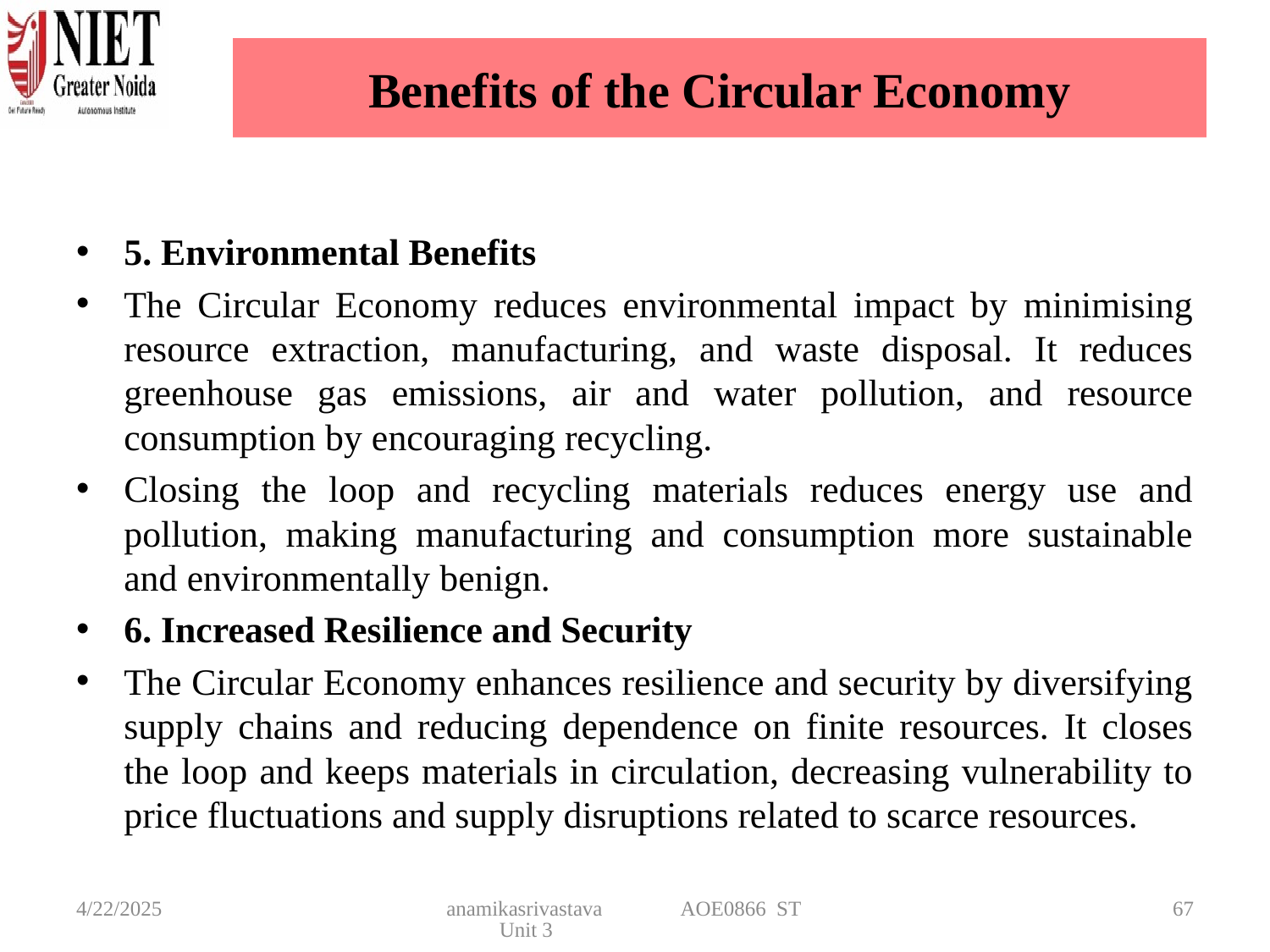

# Benefits of the Circular Economy
5. Environmental Benefits
The Circular Economy reduces environmental impact by minimising resource extraction, manufacturing, and waste disposal. It reduces greenhouse gas emissions, air and water pollution, and resource consumption by encouraging recycling.
Closing the loop and recycling materials reduces energy use and pollution, making manufacturing and consumption more sustainable and environmentally benign.
6. Increased Resilience and Security
The Circular Economy enhances resilience and security by diversifying supply chains and reducing dependence on finite resources. It closes the loop and keeps materials in circulation, decreasing vulnerability to price fluctuations and supply disruptions related to scarce resources.

4/22/2025
anamikasrivastava               AOE0866  ST              Unit 3
67